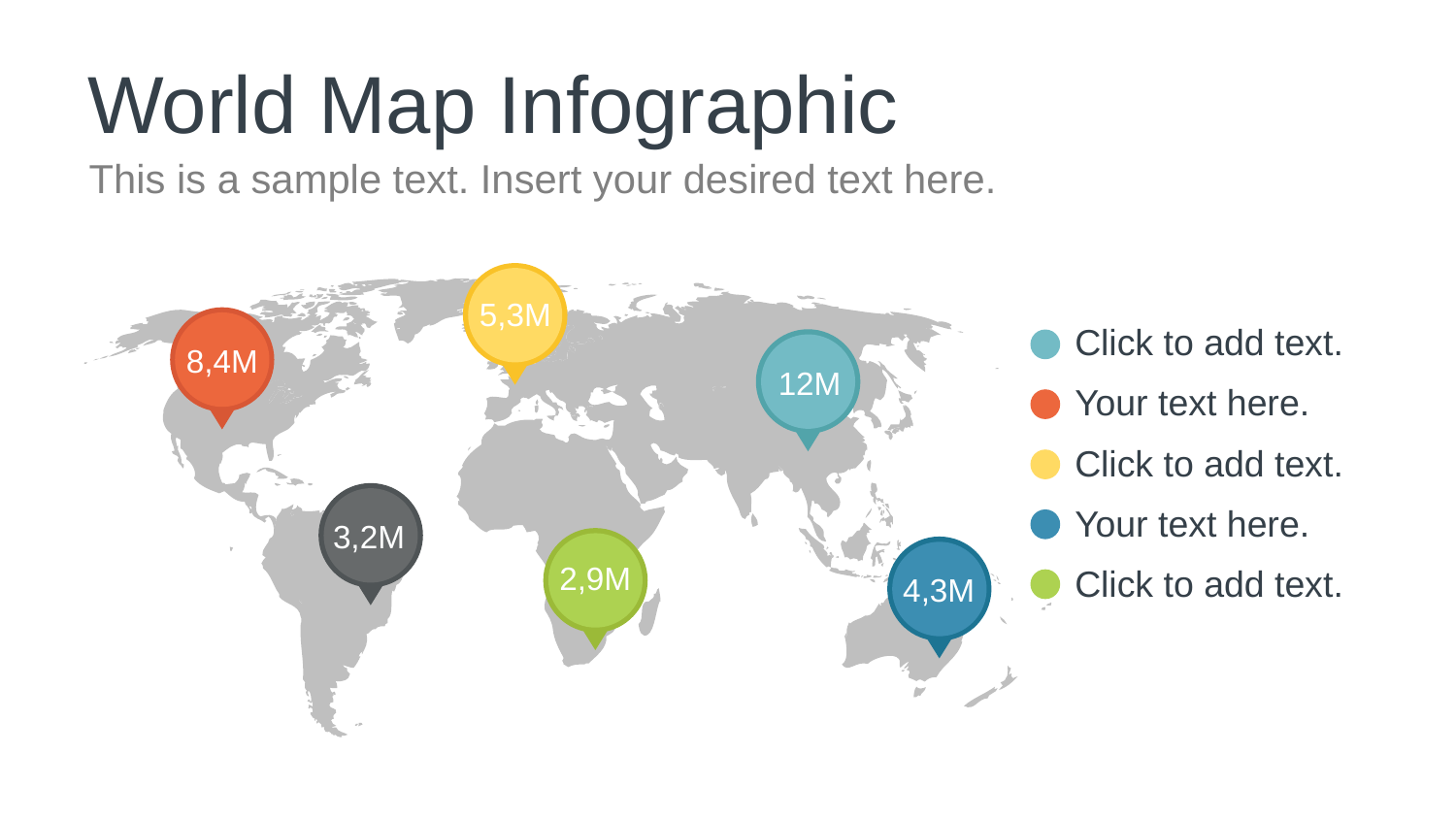

# World Map Infographic
This is a sample text. Insert your desired text here.
5,3M
8,4M
Click to add text.
12M
Your text here.
Click to add text.
3,2M
Your text here.
2,9M
4,3M
Click to add text.